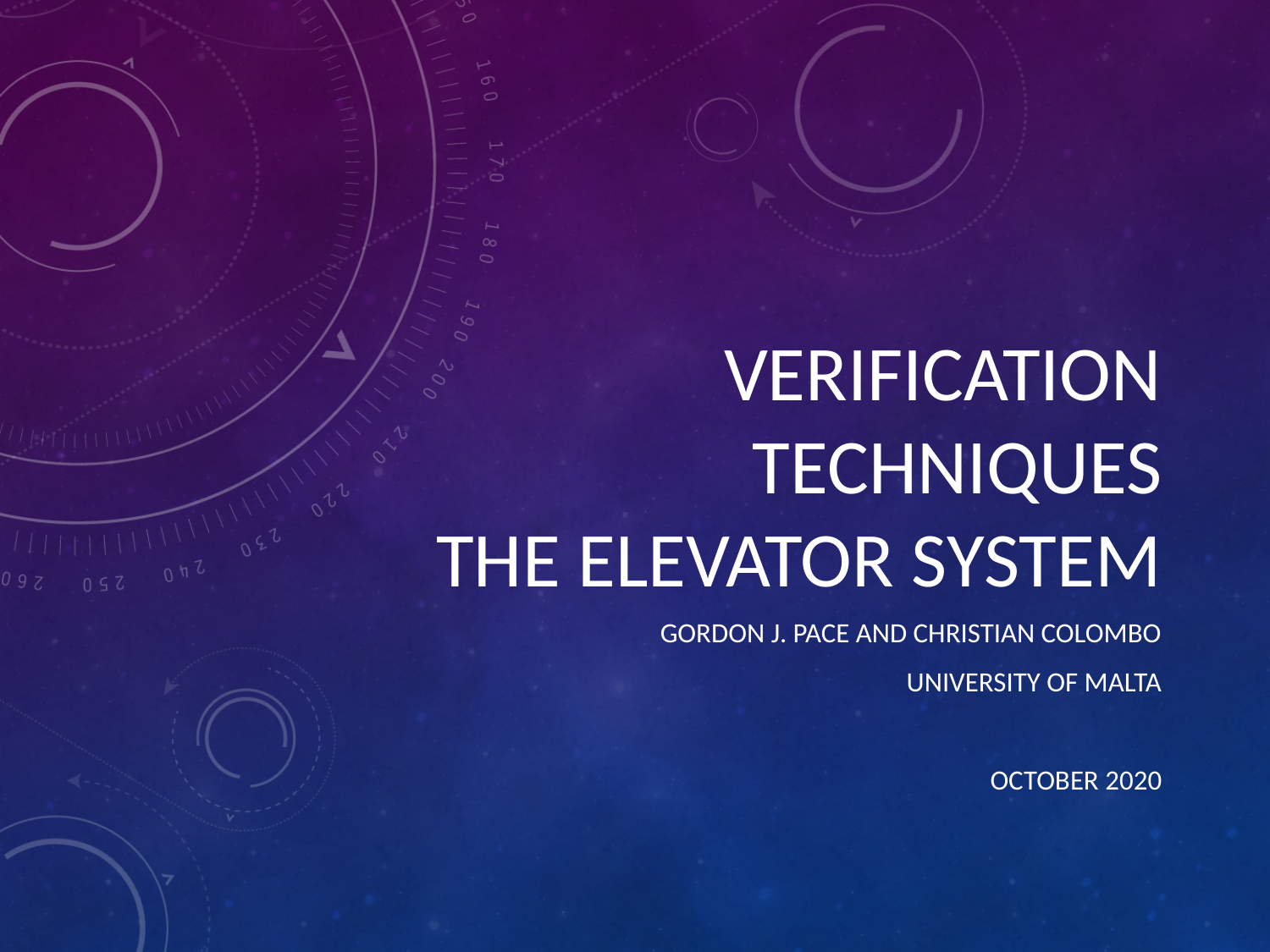

# Verification Techniques The Elevator System
Gordon J. Pace and Christian Colombo
University of Malta

October 2020